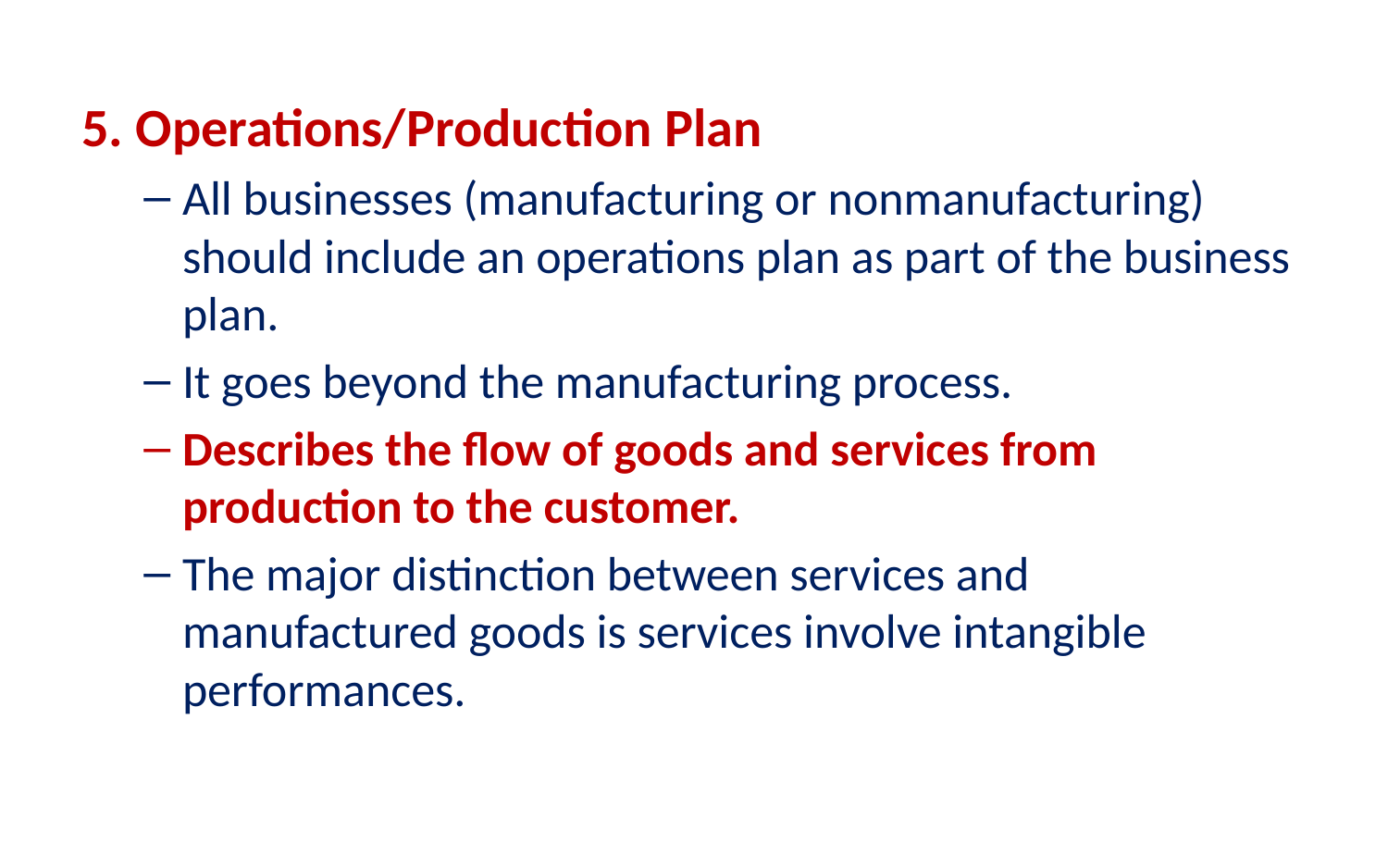

5. Operations/Production Plan
All businesses (manufacturing or nonmanufacturing) should include an operations plan as part of the business plan.
It goes beyond the manufacturing process.
Describes the flow of goods and services from production to the customer.
The major distinction between services and manufactured goods is services involve intangible performances.